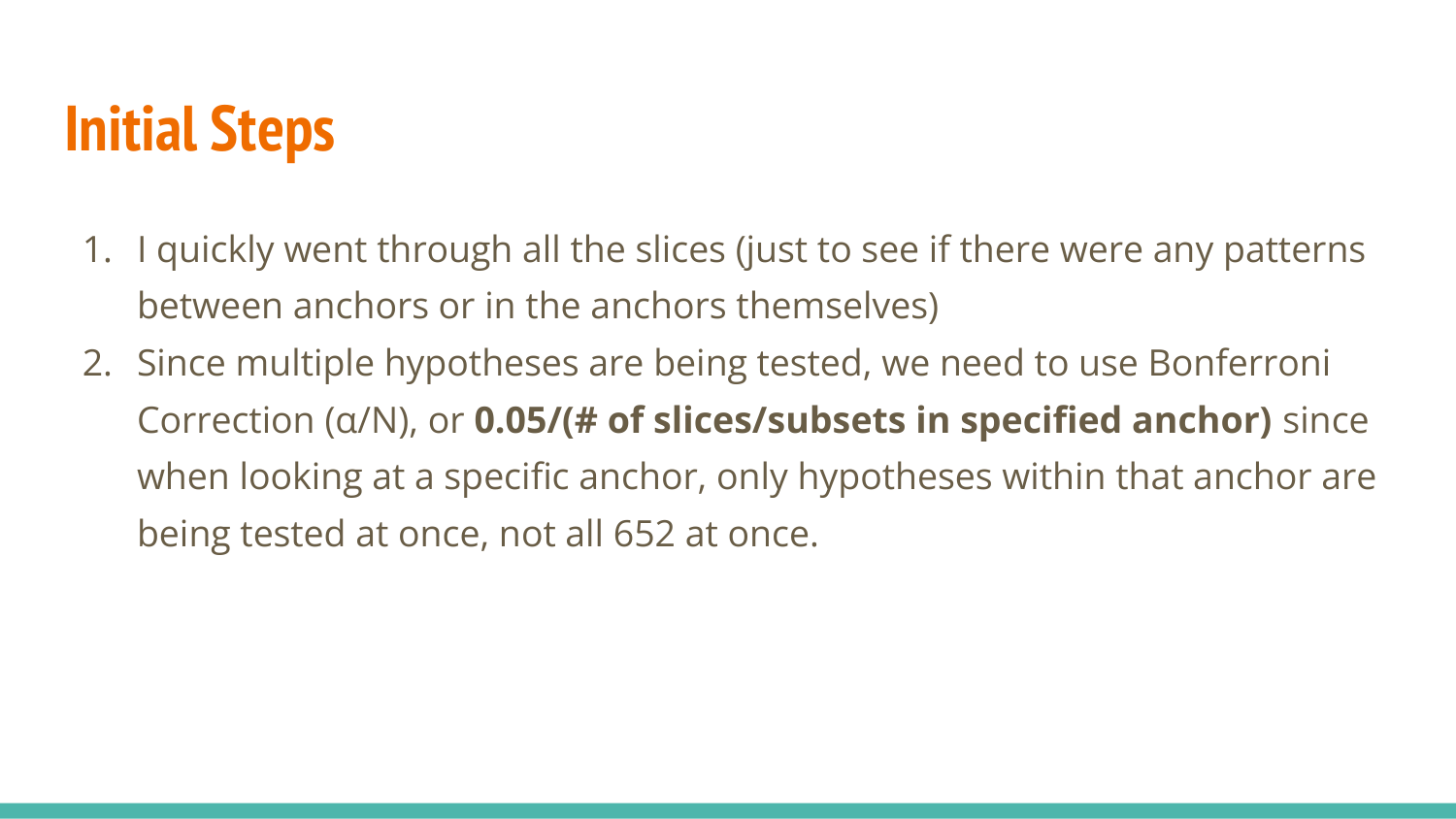

# Initial Steps
I quickly went through all the slices (just to see if there were any patterns between anchors or in the anchors themselves)
Since multiple hypotheses are being tested, we need to use Bonferroni Correction (α/N), or 0.05/(# of slices/subsets in specified anchor) since when looking at a specific anchor, only hypotheses within that anchor are being tested at once, not all 652 at once.